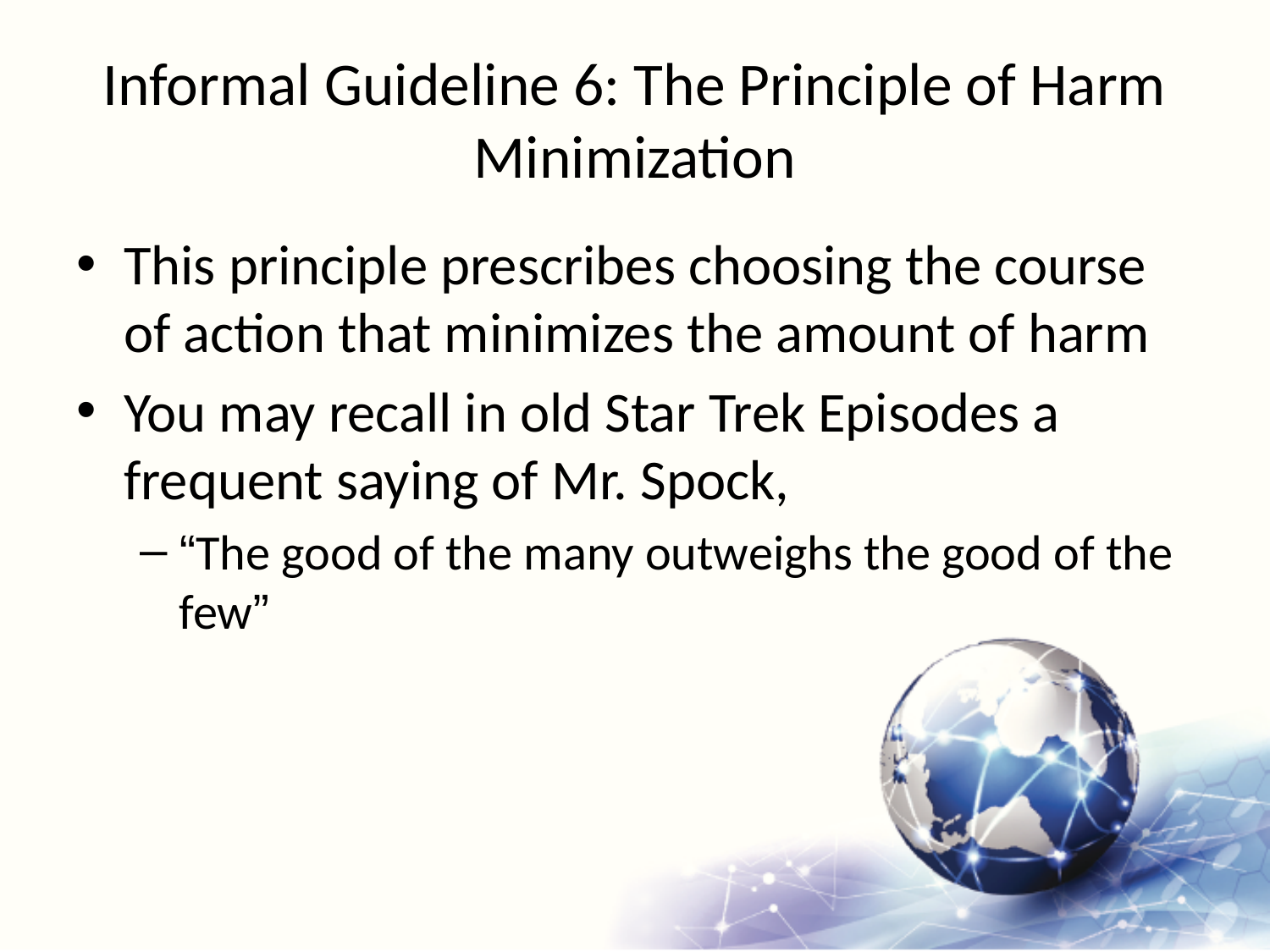

# Informal Guideline 6: The Principle of Harm Minimization
This principle prescribes choosing the course of action that minimizes the amount of harm
You may recall in old Star Trek Episodes a frequent saying of Mr. Spock,
“The good of the many outweighs the good of the few”